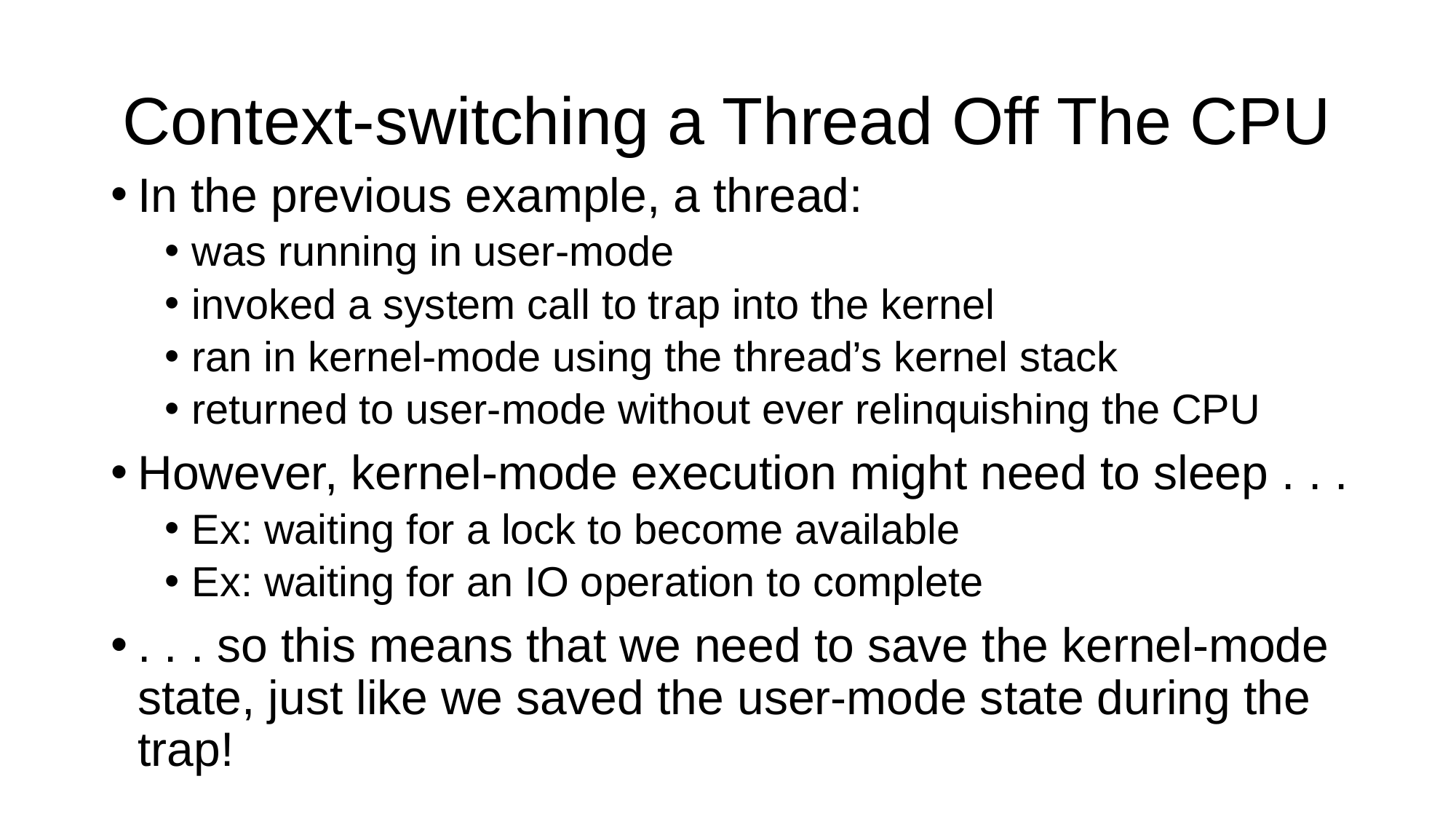

# Context-switching a Thread Off The CPU
In the previous example, a thread:
was running in user-mode
invoked a system call to trap into the kernel
ran in kernel-mode using the thread’s kernel stack
returned to user-mode without ever relinquishing the CPU
However, kernel-mode execution might need to sleep . . .
Ex: waiting for a lock to become available
Ex: waiting for an IO operation to complete
. . . so this means that we need to save the kernel-mode state, just like we saved the user-mode state during the trap!